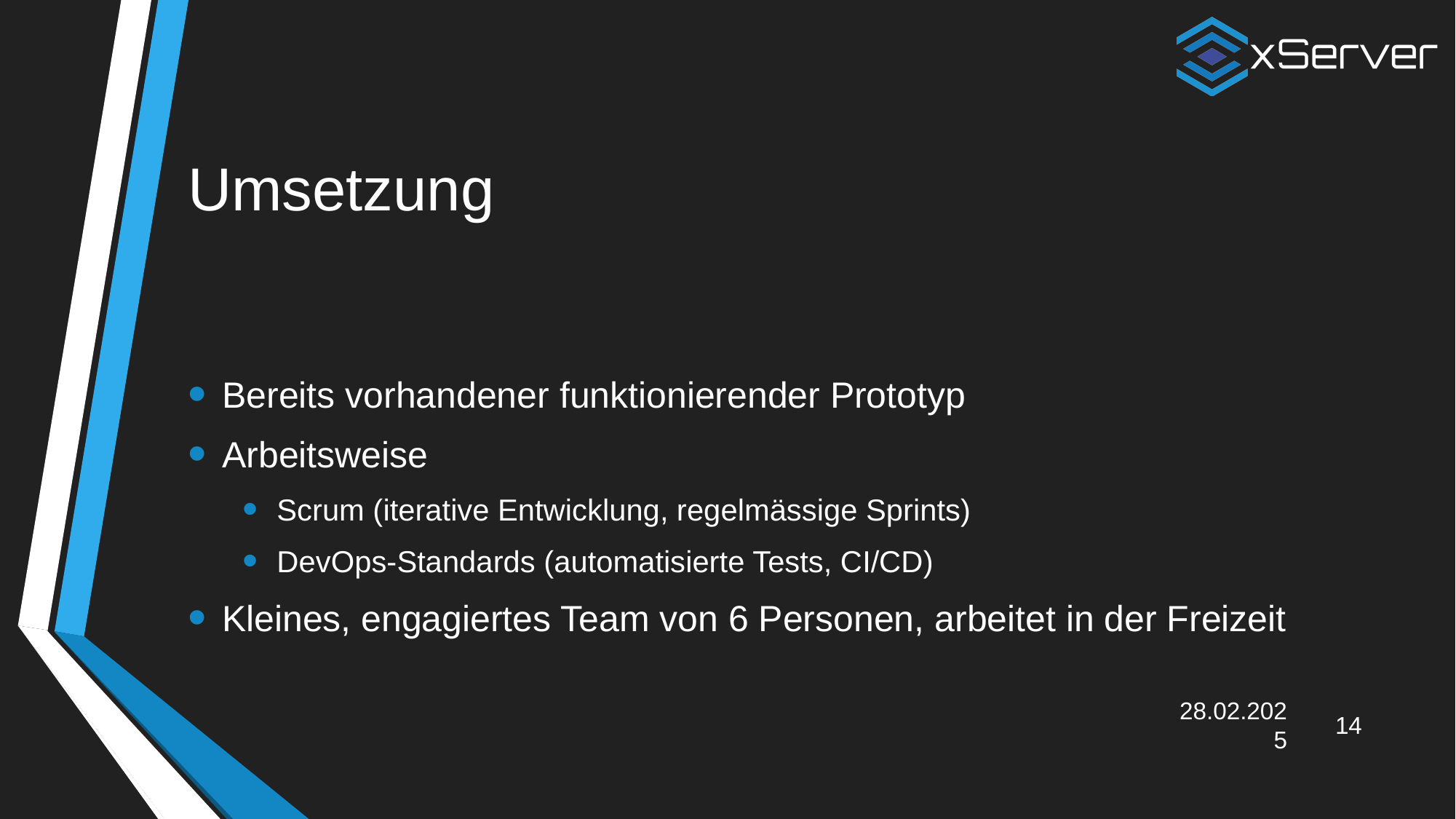

# Umsetzung
Bereits vorhandener funktionierender Prototyp
Arbeitsweise
Scrum (iterative Entwicklung, regelmässige Sprints)
DevOps-Standards (automatisierte Tests, CI/CD)
Kleines, engagiertes Team von 6 Personen, arbeitet in der Freizeit
28.02.2025
14